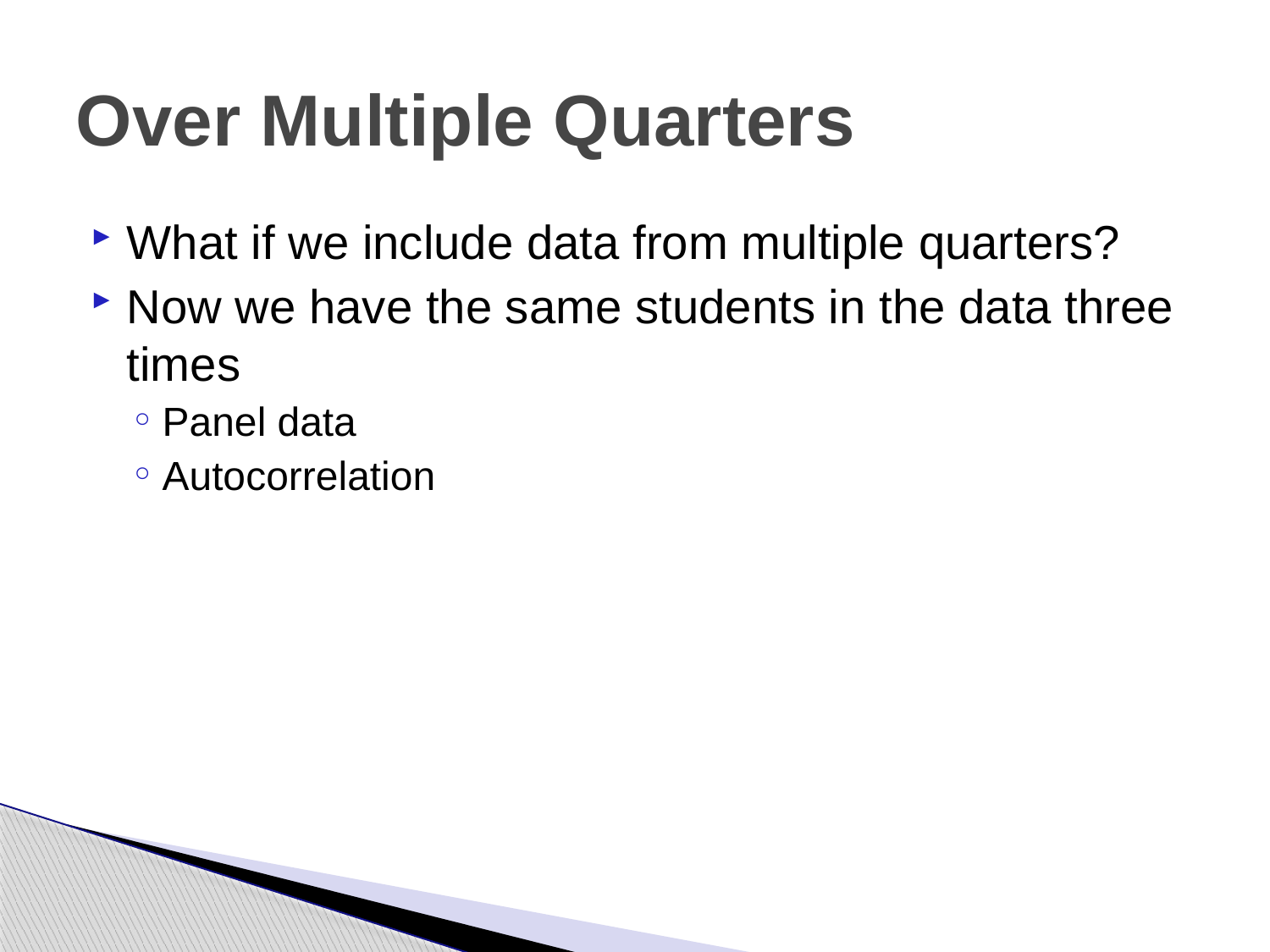

# Over Multiple Quarters
What if we include data from multiple quarters?
Now we have the same students in the data three times
Panel data
Autocorrelation